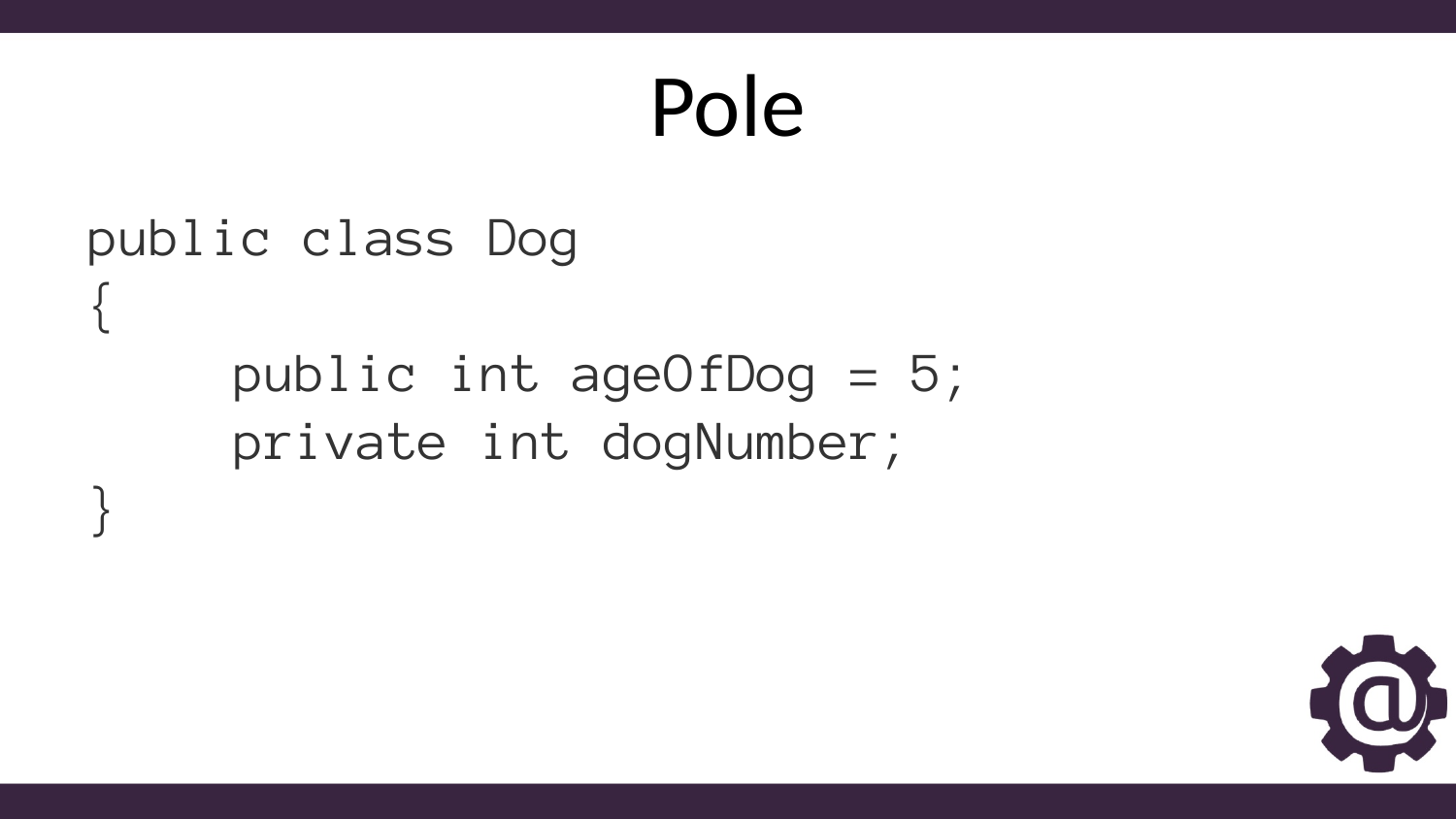

# Pole
public class Dog
{
	public int ageOfDog = 5;
	private int dogNumber;
}